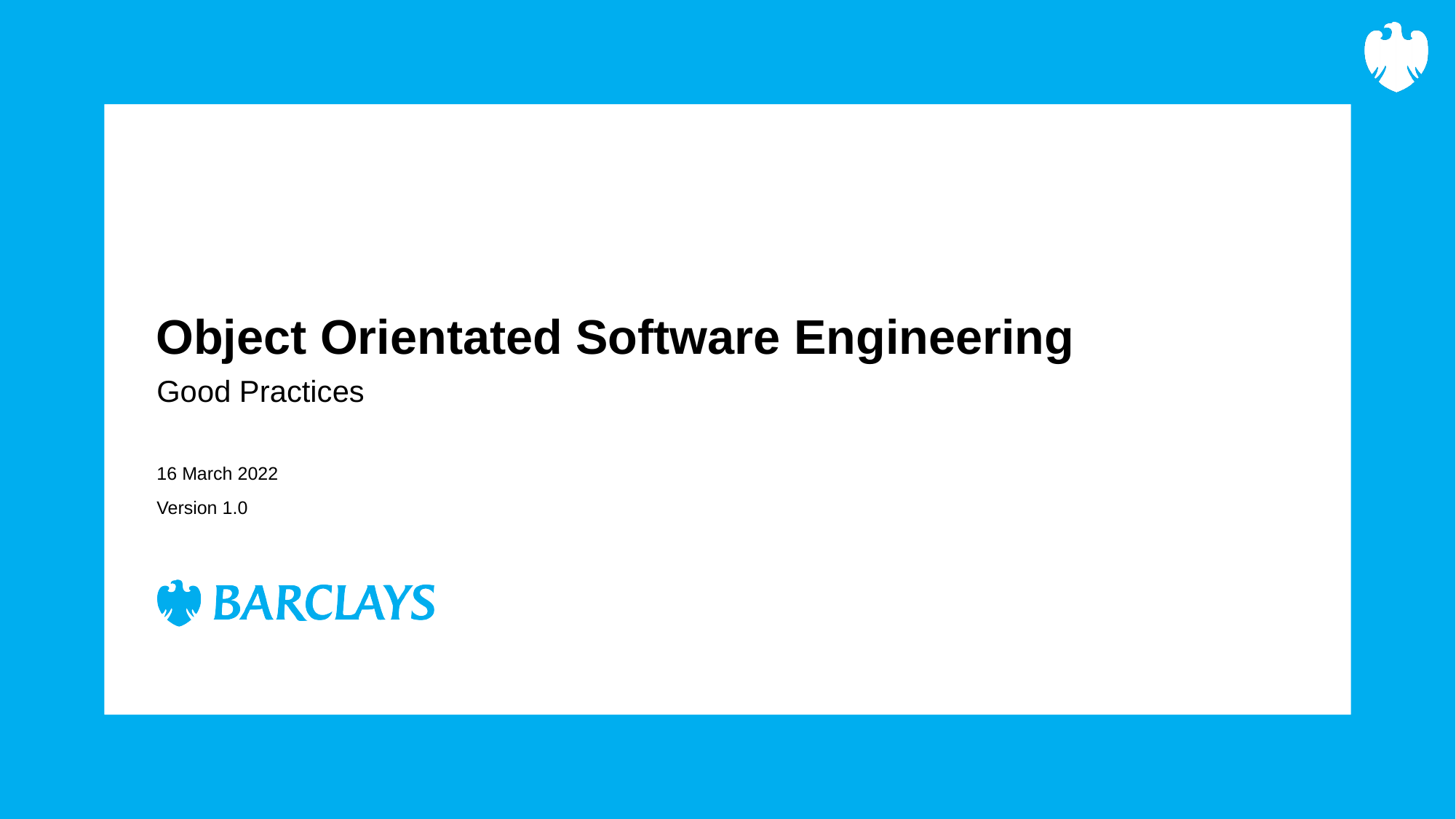

# Object Orientated Software Engineering
Good Practices
16 March 2022
Version 1.0